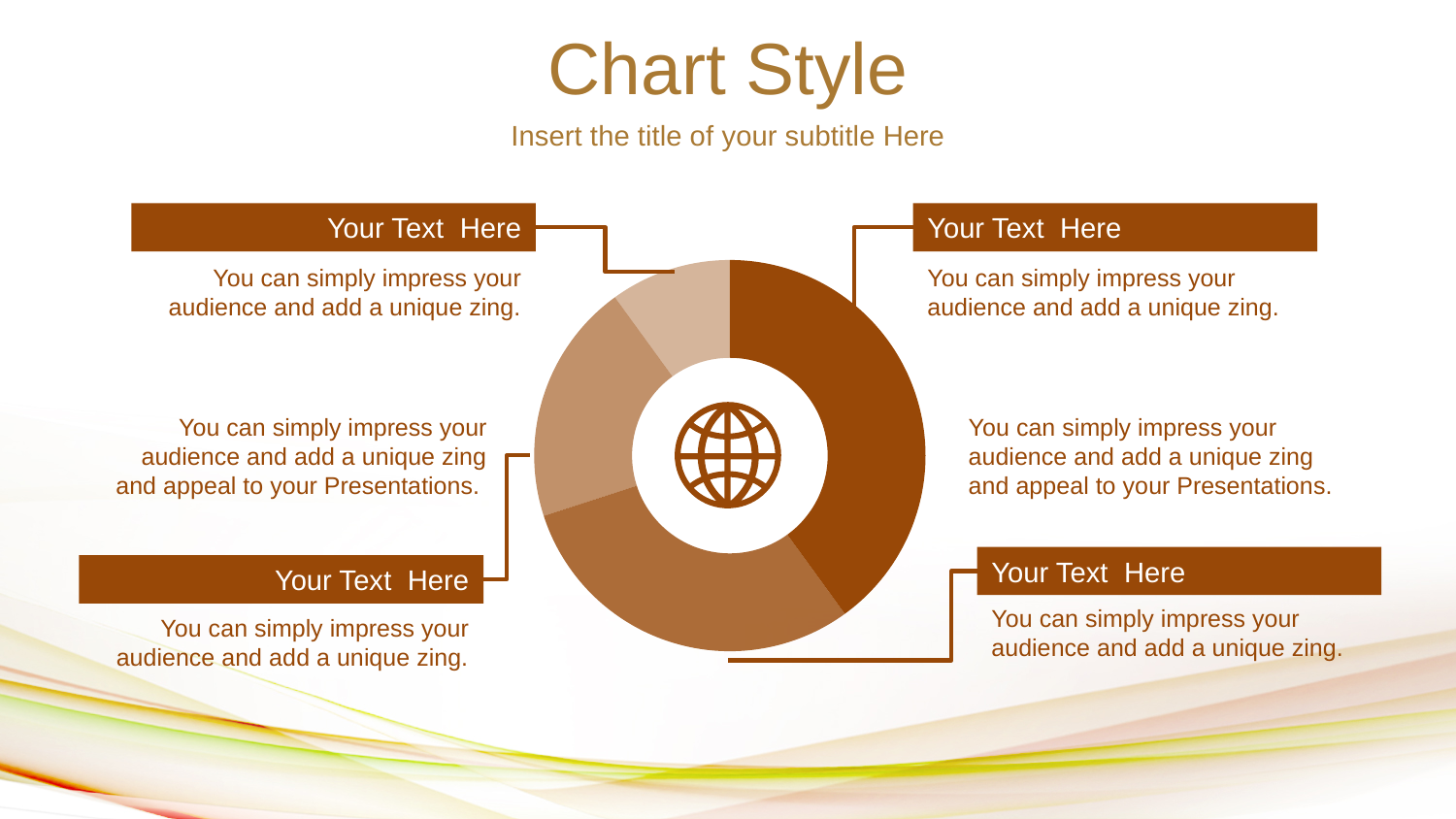

Chart Style
Insert the title of your subtitle Here
Your Text  Here
Your Text  Here

### Chart

| Category | Sales |
|---|---|
| 1st Qtr | 40.0 |
| 2nd Qtr | 30.0 |
| 3rd Qtr | 20.0 |
| 4th Qtr | 10.0 |
You can simply impress your audience and add a unique zing.
You can simply impress your audience and add a unique zing.

You can simply impress your audience and add a unique zing and appeal to your Presentations.
You can simply impress your audience and add a unique zing and appeal to your Presentations.
Your Text  Here
Your Text  Here
You can simply impress your audience and add a unique zing.
You can simply impress your audience and add a unique zing.